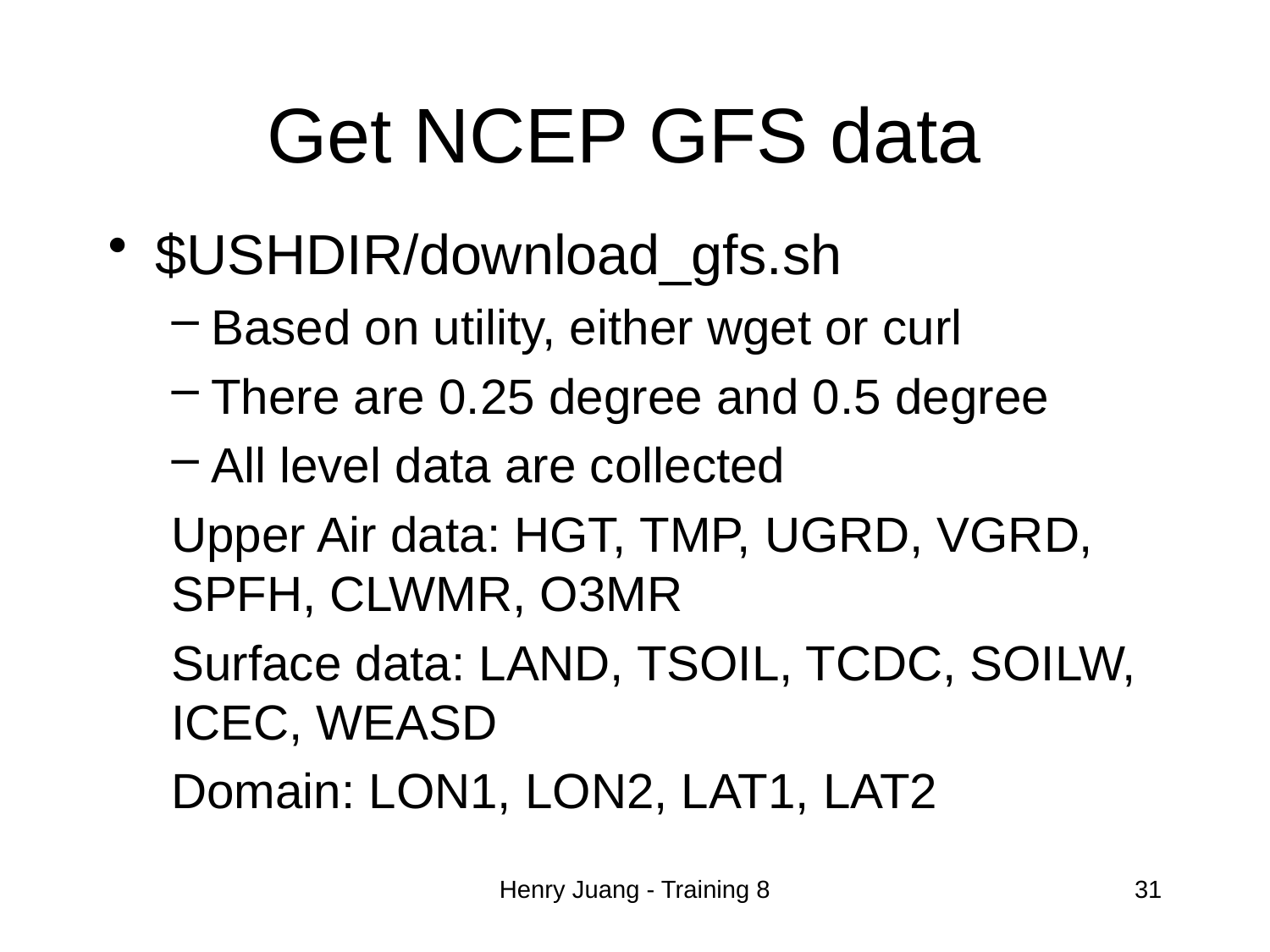

# Get NCEP GFS data
$USHDIR/download_gfs.sh
Based on utility, either wget or curl
There are 0.25 degree and 0.5 degree
All level data are collected
Upper Air data: HGT, TMP, UGRD, VGRD, SPFH, CLWMR, O3MR
Surface data: LAND, TSOIL, TCDC, SOILW, ICEC, WEASD
Domain: LON1, LON2, LAT1, LAT2
Henry Juang - Training 8
31